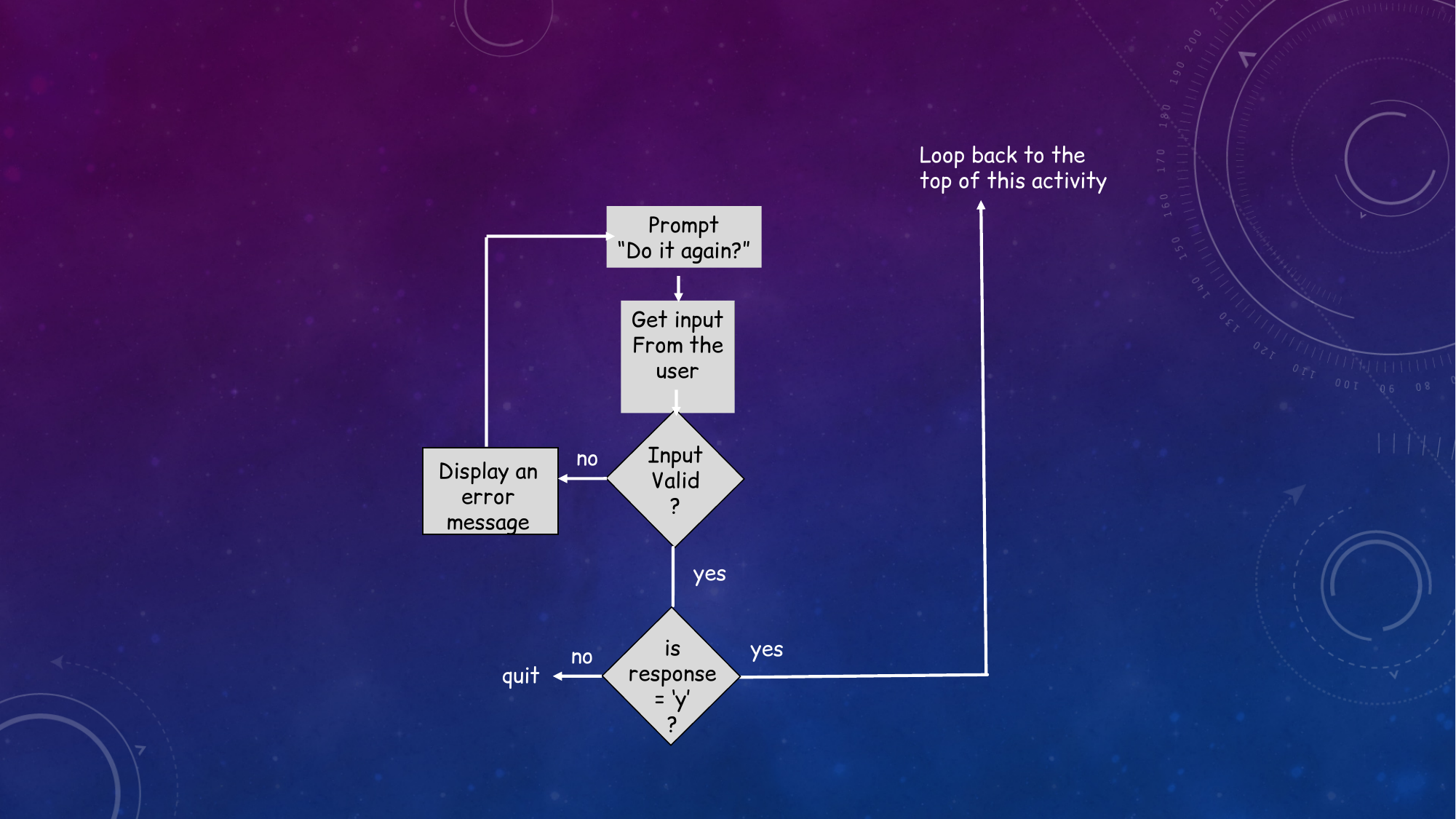

Loop back to the
top of this activity
Prompt
“Do it again?”

Get input
From the
user

Input
Valid
?
no

Display an
error
message

yes

is
response
= ‘y’
?
yes
no
quit